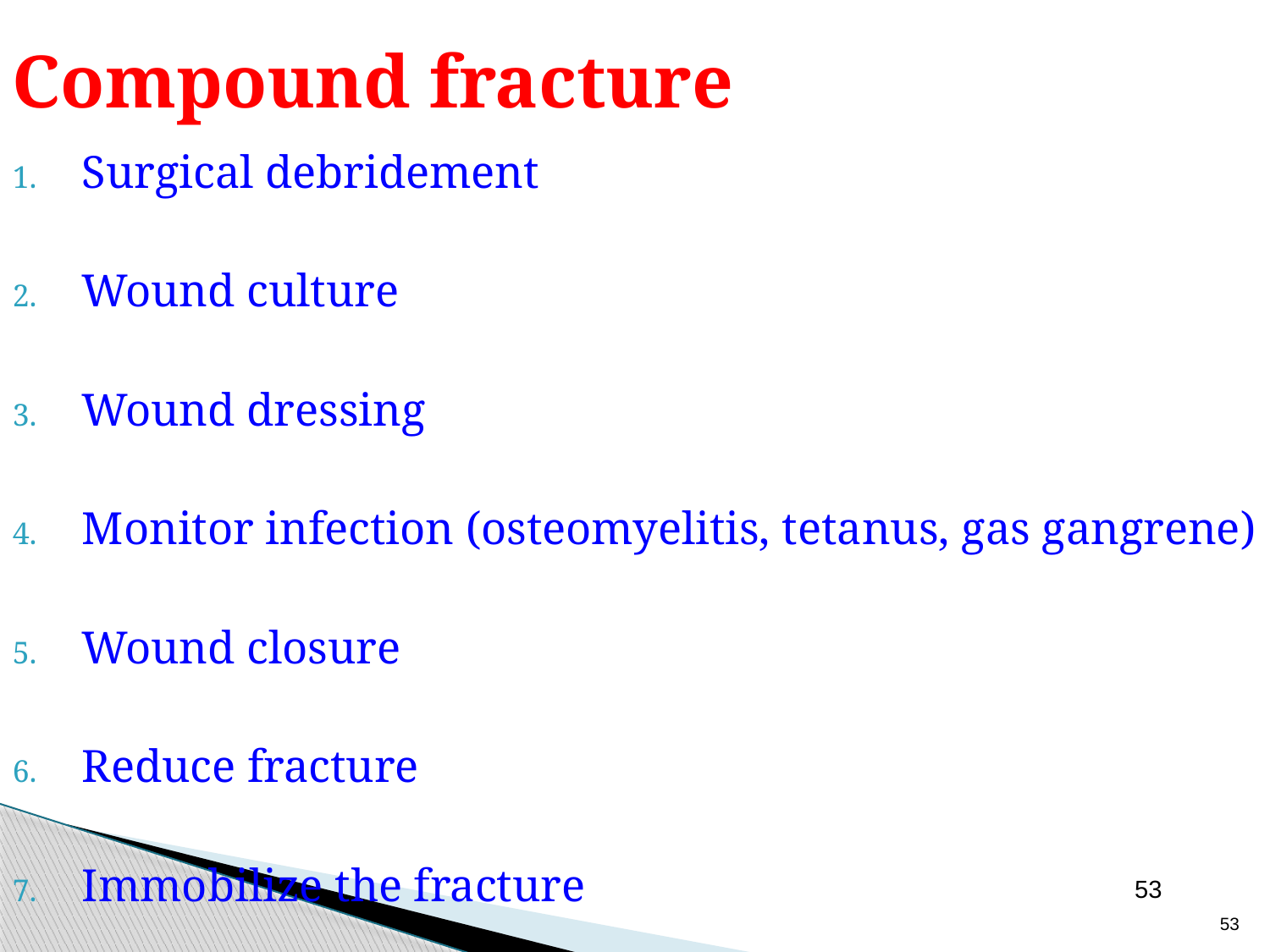

# Compound fracture
Surgical debridement

Wound culture

Wound dressing

Monitor infection (osteomyelitis, tetanus, gas gangrene)

Wound closure

Reduce fracture

Immobilize the fracture
53
53